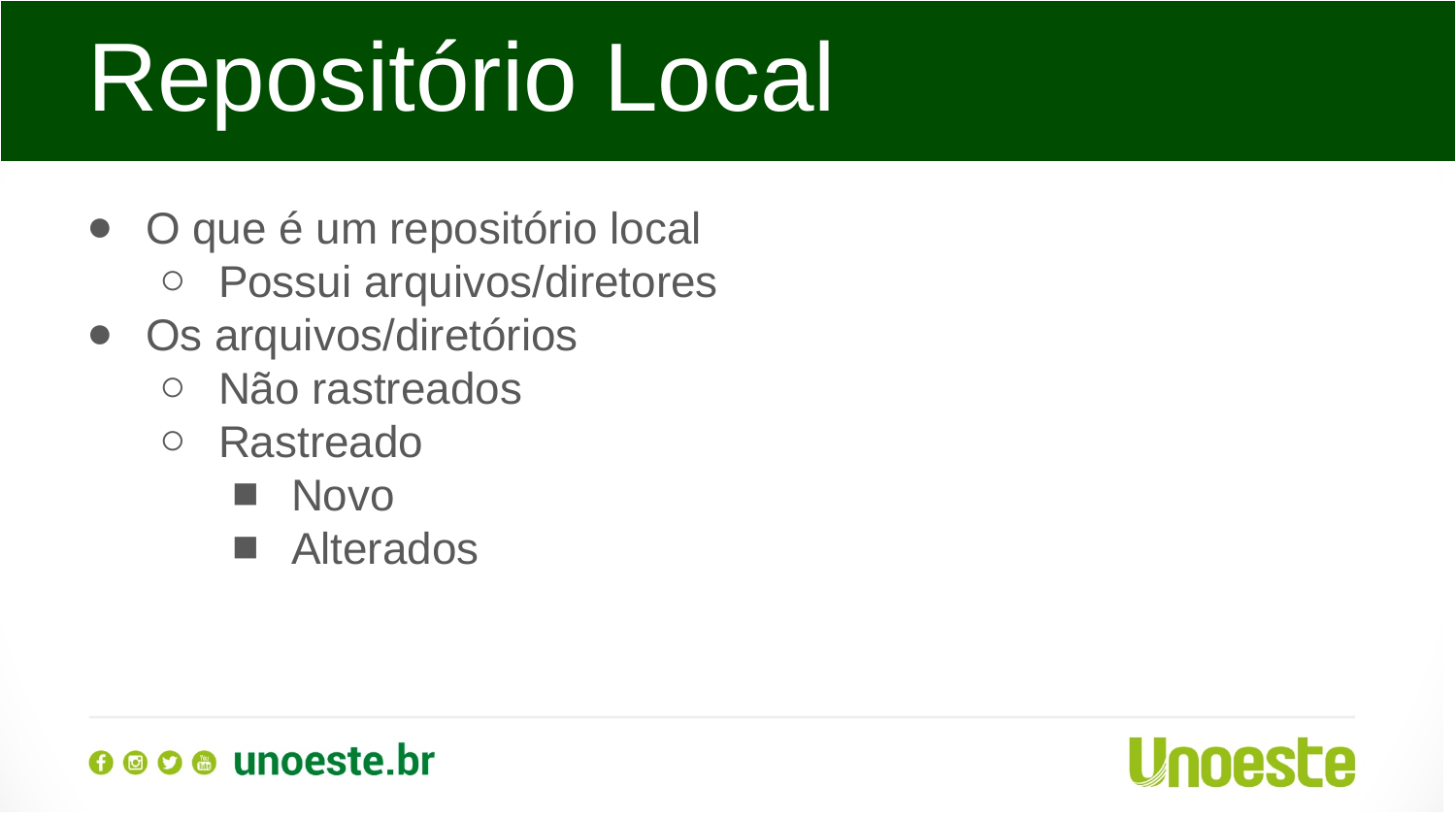

Repositório Local
O que é um repositório local
Possui arquivos/diretores
Os arquivos/diretórios
Não rastreados
Rastreado
Novo
Alterados